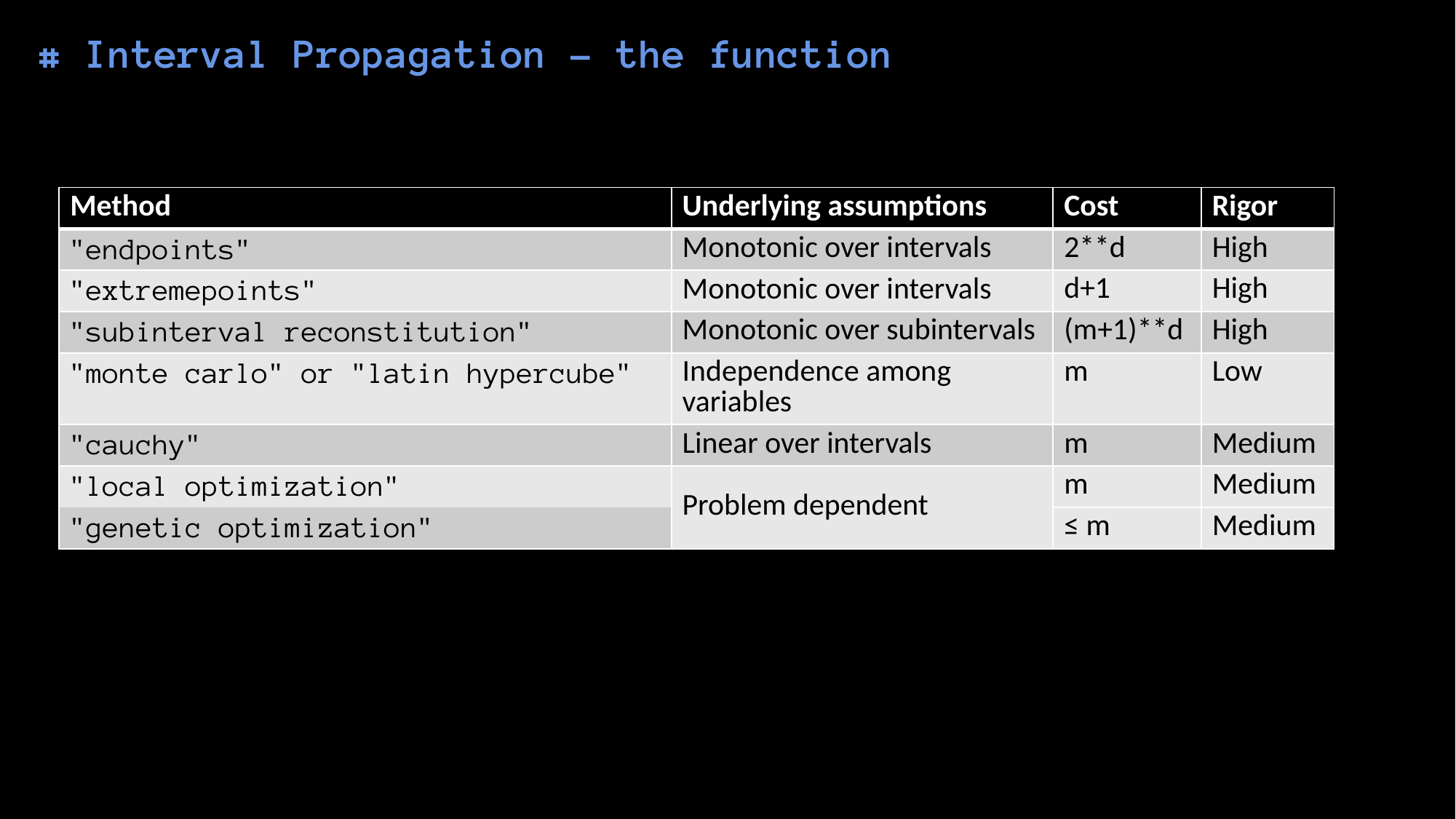

# Interval Propagation – the function

| Method | Underlying assumptions | Cost | Rigor |
| --- | --- | --- | --- |
| "endpoints" | Monotonic over intervals | 2\*\*d | High |
| "extremepoints" | Monotonic over intervals | d+1 | High |
| "subinterval reconstitution" | Monotonic over subintervals | (m+1)\*\*d | High |
| "monte carlo" or "latin hypercube" | Independence among variables | m | Low |
| "cauchy" | Linear over intervals | m | Medium |
| "local optimization" | Problem dependent | m | Medium |
| "genetic optimization" |  |  |  |
| "genetic optimization" |  | ≤ m | Medium |